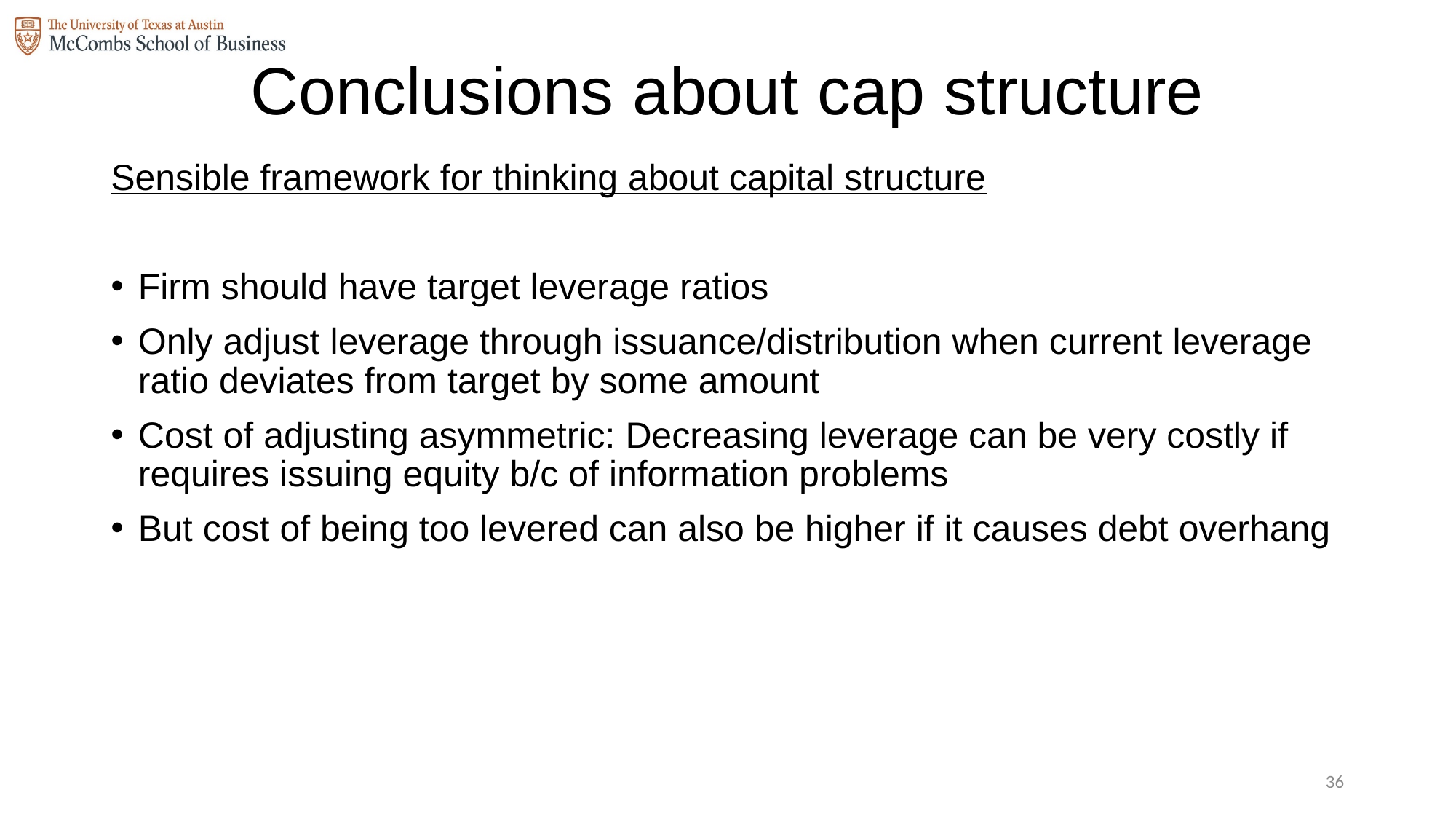

# Conclusions about cap structure
Sensible framework for thinking about capital structure

Firm should have target leverage ratios
Only adjust leverage through issuance/distribution when current leverage ratio deviates from target by some amount
Cost of adjusting asymmetric: Decreasing leverage can be very costly if requires issuing equity b/c of information problems
But cost of being too levered can also be higher if it causes debt overhang

36